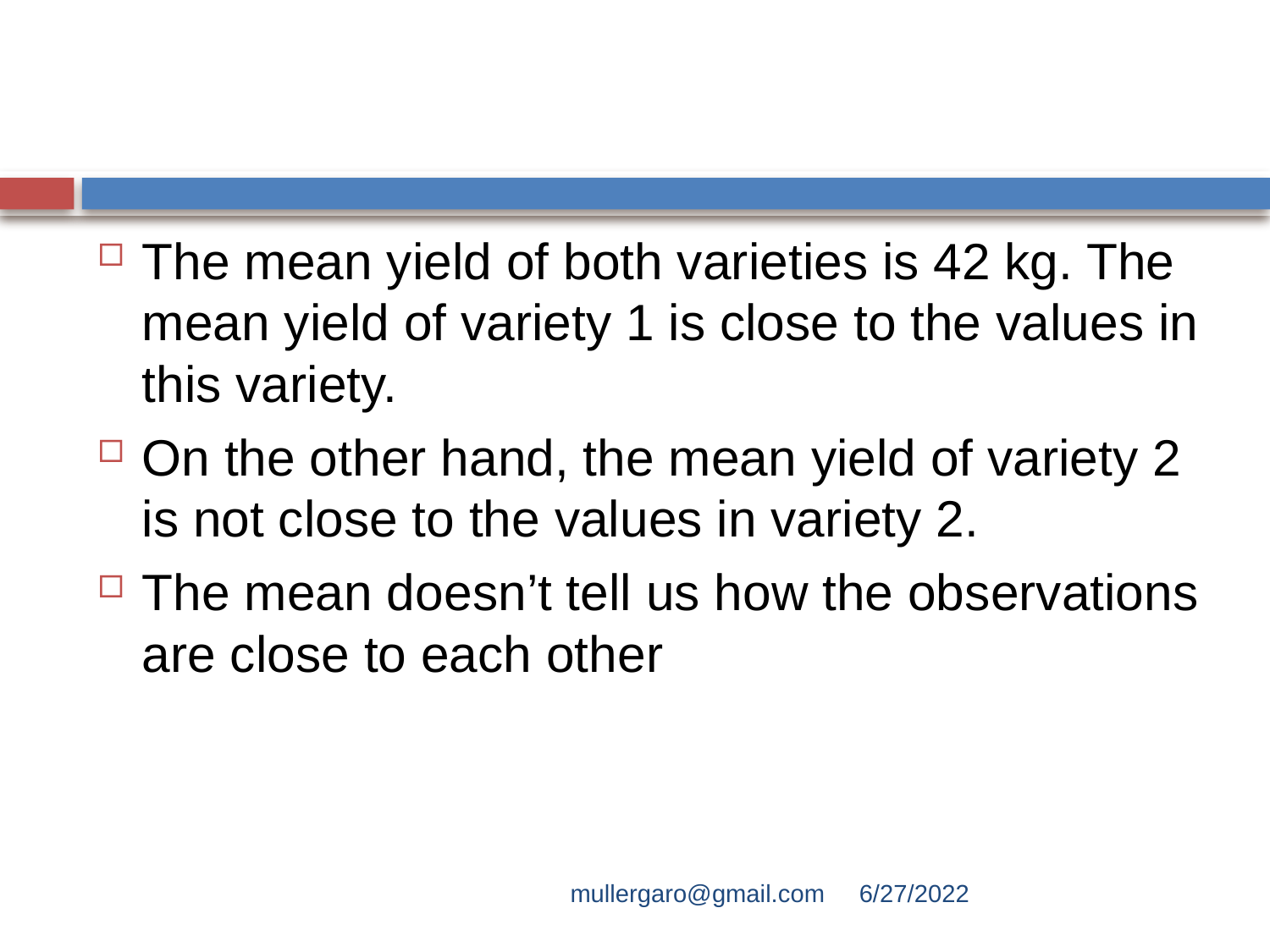

#
The mean yield of both varieties is 42 kg. The mean yield of variety 1 is close to the values in this variety.
On the other hand, the mean yield of variety 2 is not close to the values in variety 2.
The mean doesn’t tell us how the observations are close to each other
mullergaro@gmail.com
6/27/2022